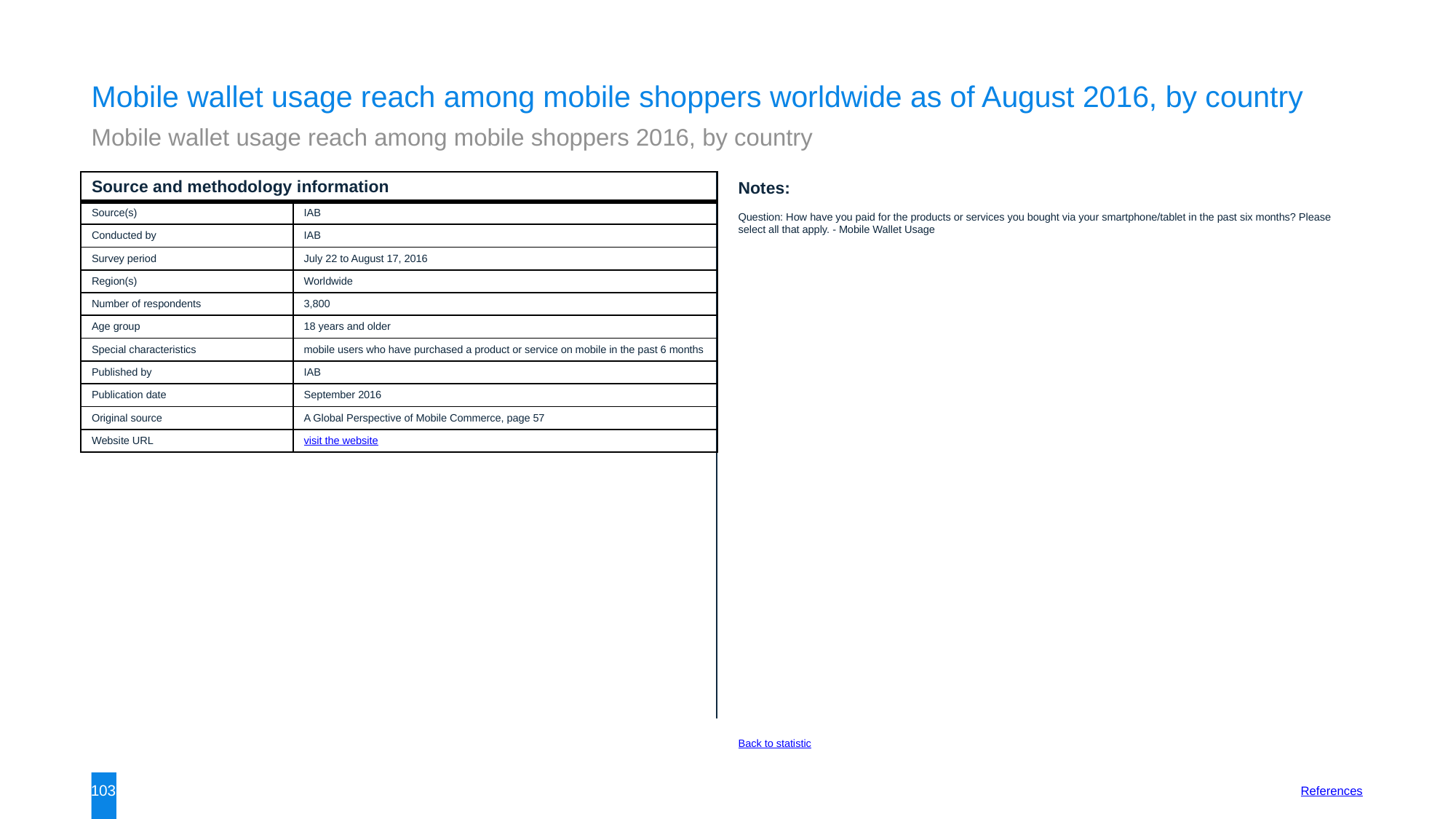

Mobile wallet usage reach among mobile shoppers worldwide as of August 2016, by country
Mobile wallet usage reach among mobile shoppers 2016, by country
| Source and methodology information |  |
| --- | --- |
| Source(s) | IAB |
| Conducted by | IAB |
| Survey period | July 22 to August 17, 2016 |
| Region(s) | Worldwide |
| Number of respondents | 3,800 |
| Age group | 18 years and older |
| Special characteristics | mobile users who have purchased a product or service on mobile in the past 6 months |
| Published by | IAB |
| Publication date | September 2016 |
| Original source | A Global Perspective of Mobile Commerce, page 57 |
| Website URL | visit the website |

Notes:

Question: How have you paid for the products or services you bought via your smartphone/tablet in the past six months? Please select all that apply. - Mobile Wallet Usage
Back to statistic

103
References